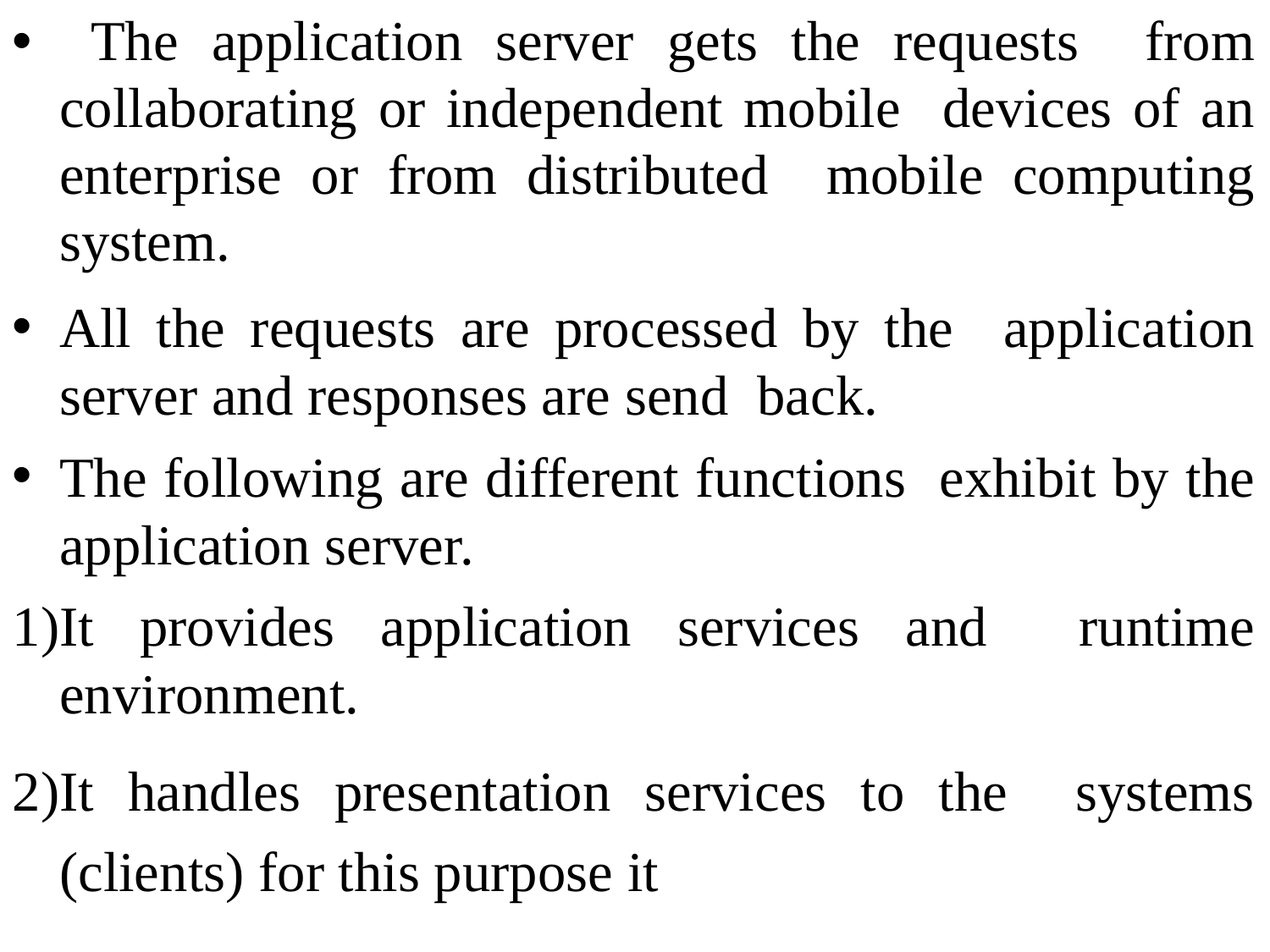

•
The application server gets the requests  from collaborating or independent mobile  devices of an enterprise or from distributed  mobile computing system.
All the requests are processed by the  application server and responses are send  back.
The following are different functions  exhibit by the application server.
It provides application services and  runtime environment.
It handles presentation services to the  systems (clients) for this purpose it